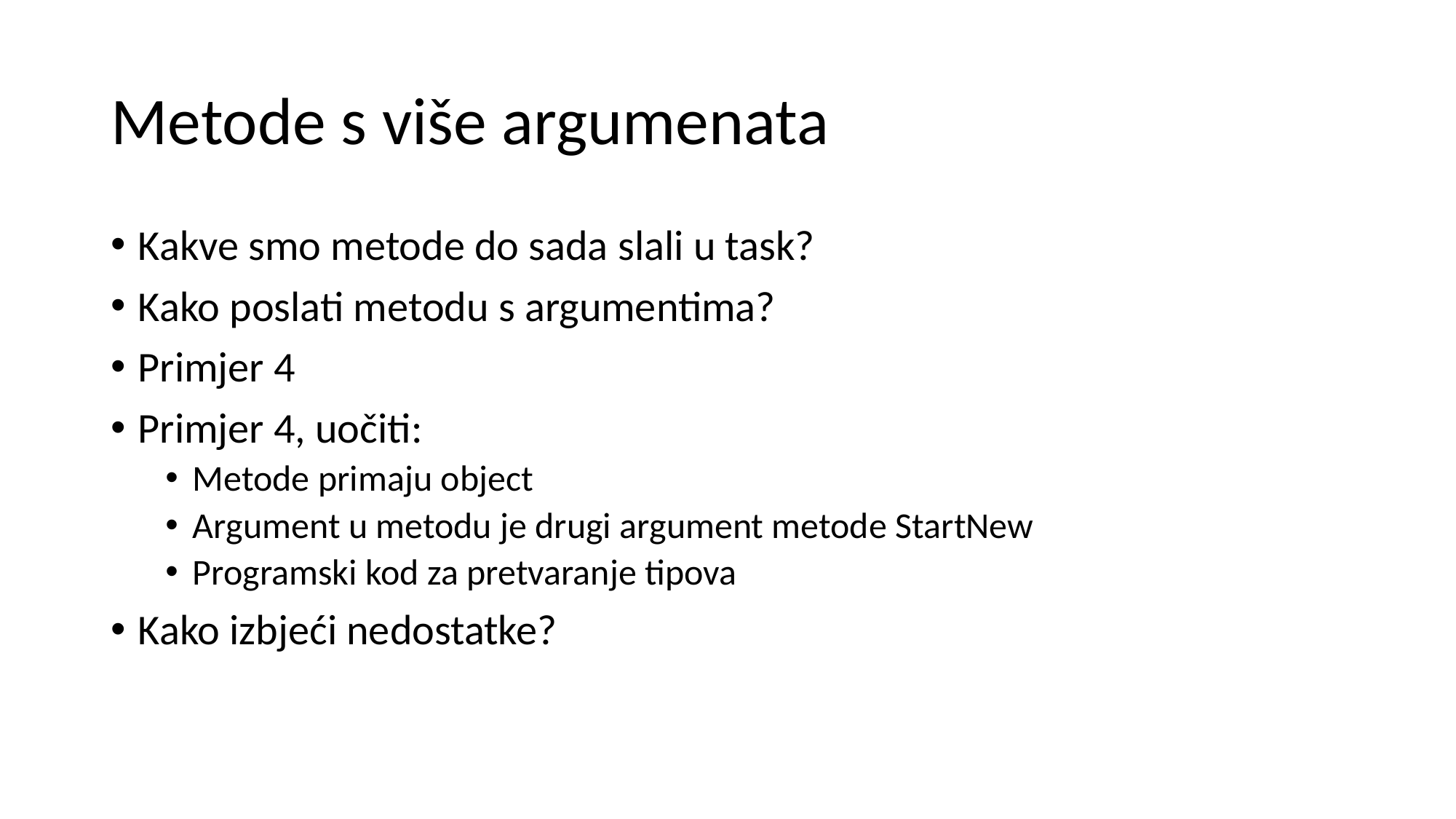

# Metode s više argumenata
Kakve smo metode do sada slali u task?
Kako poslati metodu s argumentima?
Primjer 4
Primjer 4, uočiti:
Metode primaju object
Argument u metodu je drugi argument metode StartNew
Programski kod za pretvaranje tipova
Kako izbjeći nedostatke?